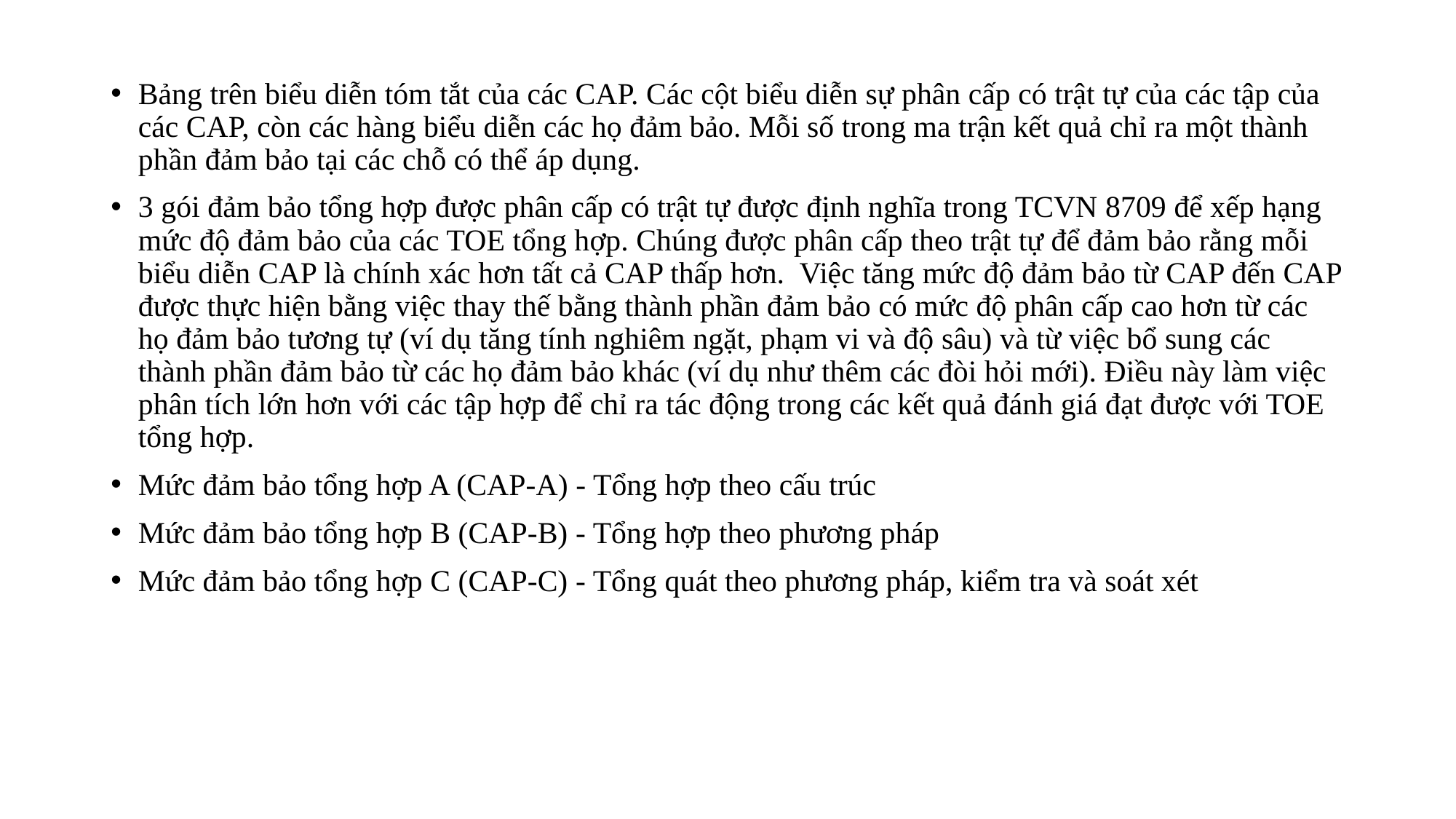

#
Bảng trên biểu diễn tóm tắt của các CAP. Các cột biểu diễn sự phân cấp có trật tự của các tập của các CAP, còn các hàng biểu diễn các họ đảm bảo. Mỗi số trong ma trận kết quả chỉ ra một thành phần đảm bảo tại các chỗ có thể áp dụng.
3 gói đảm bảo tổng hợp được phân cấp có trật tự được định nghĩa trong TCVN 8709 để xếp hạng mức độ đảm bảo của các TOE tổng hợp. Chúng được phân cấp theo trật tự để đảm bảo rằng mỗi biểu diễn CAP là chính xác hơn tất cả CAP thấp hơn.  Việc tăng mức độ đảm bảo từ CAP đến CAP được thực hiện bằng việc thay thế bằng thành phần đảm bảo có mức độ phân cấp cao hơn từ các họ đảm bảo tương tự (ví dụ tăng tính nghiêm ngặt, phạm vi và độ sâu) và từ việc bổ sung các thành phần đảm bảo từ các họ đảm bảo khác (ví dụ như thêm các đòi hỏi mới). Điều này làm việc phân tích lớn hơn với các tập hợp để chỉ ra tác động trong các kết quả đánh giá đạt được với TOE tổng hợp.
Mức đảm bảo tổng hợp A (CAP-A) - Tổng hợp theo cấu trúc
Mức đảm bảo tổng hợp B (CAP-B) - Tổng hợp theo phương pháp
Mức đảm bảo tổng hợp C (CAP-C) - Tổng quát theo phương pháp, kiểm tra và soát xét